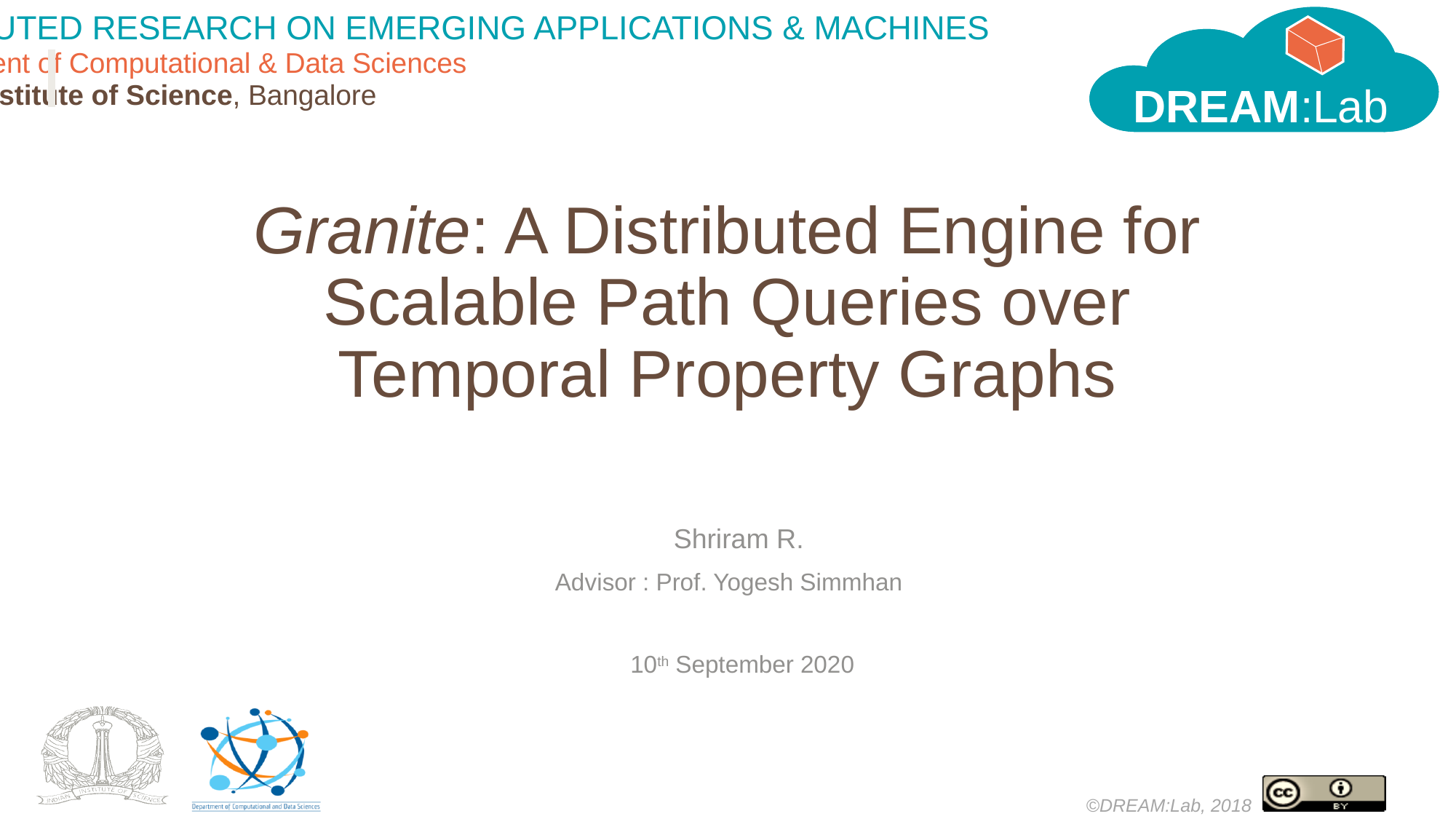

# Granite: A Distributed Engine for Scalable Path Queries over Temporal Property Graphs
Shriram R.
Advisor : Prof. Yogesh Simmhan

    10th September 2020